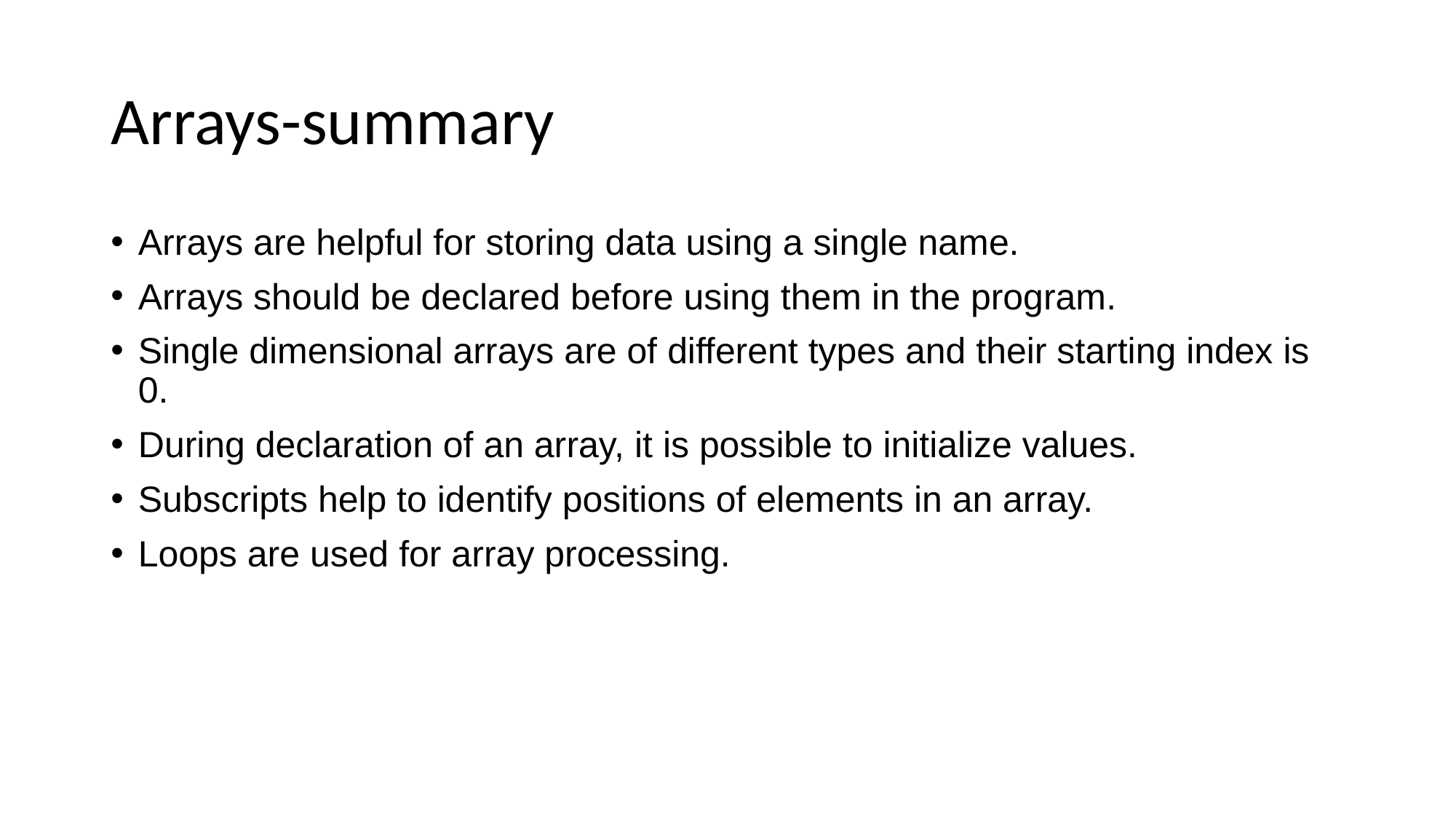

# Arrays-summary
Arrays are helpful for storing data using a single name.
Arrays should be declared before using them in the program.
Single dimensional arrays are of different types and their starting index is 0.
During declaration of an array, it is possible to initialize values.
Subscripts help to identify positions of elements in an array.
Loops are used for array processing.